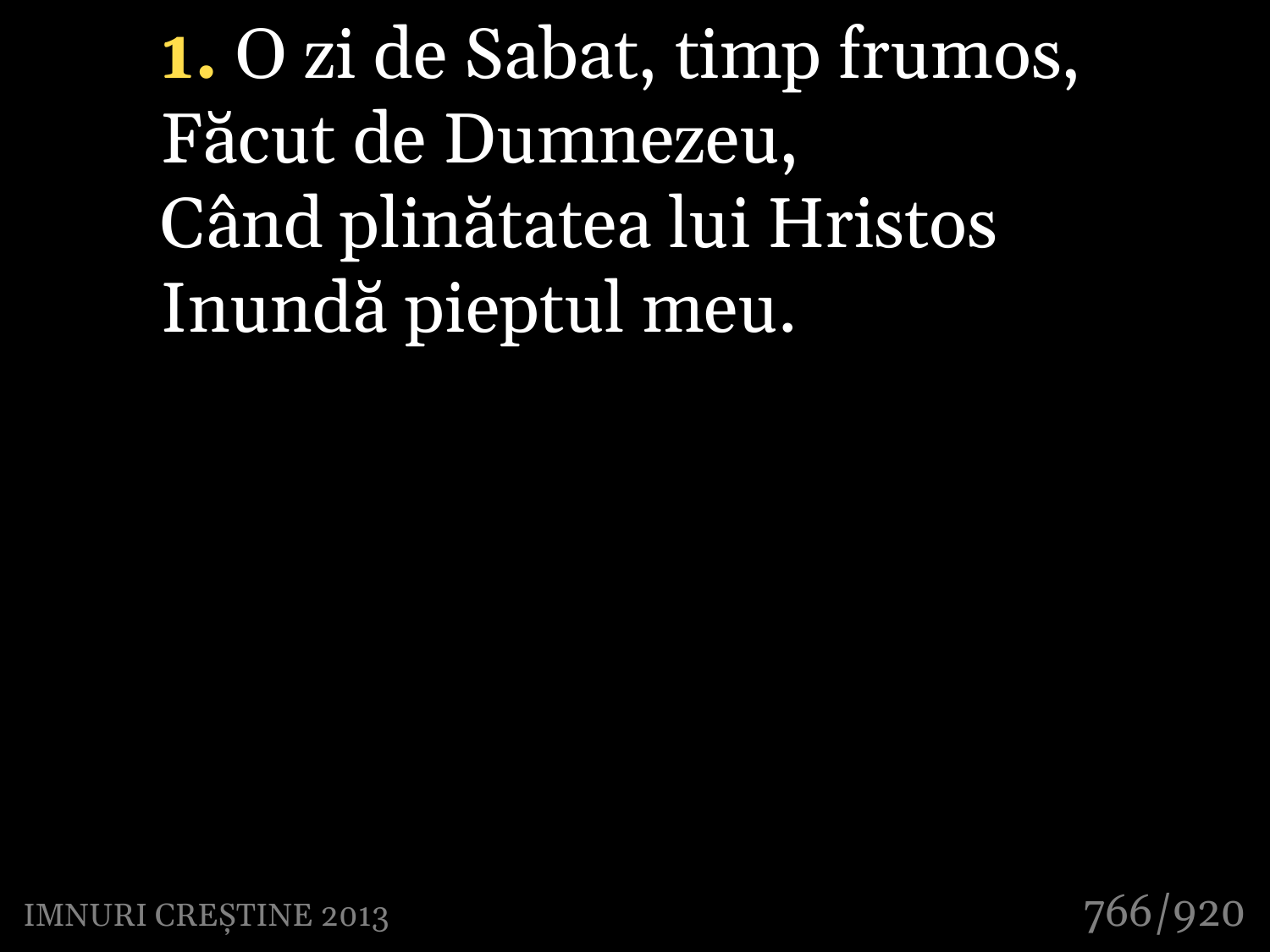

1. O zi de Sabat, timp frumos,
Făcut de Dumnezeu,
Când plinătatea lui Hristos
Inundă pieptul meu.
766/920
IMNURI CREȘTINE 2013